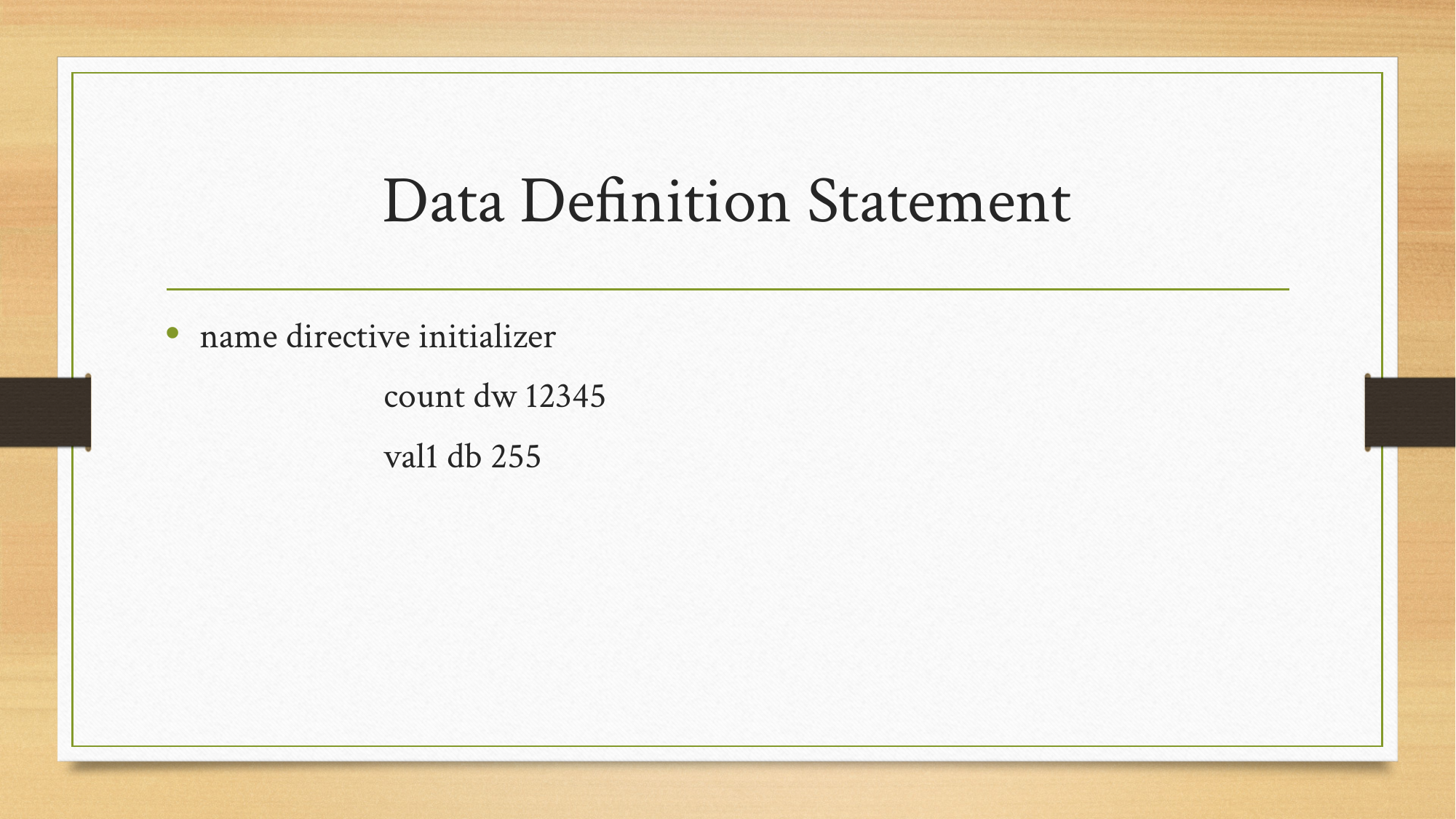

# Data Definition Statement
name directive initializer
		count dw 12345
		val1 db 255